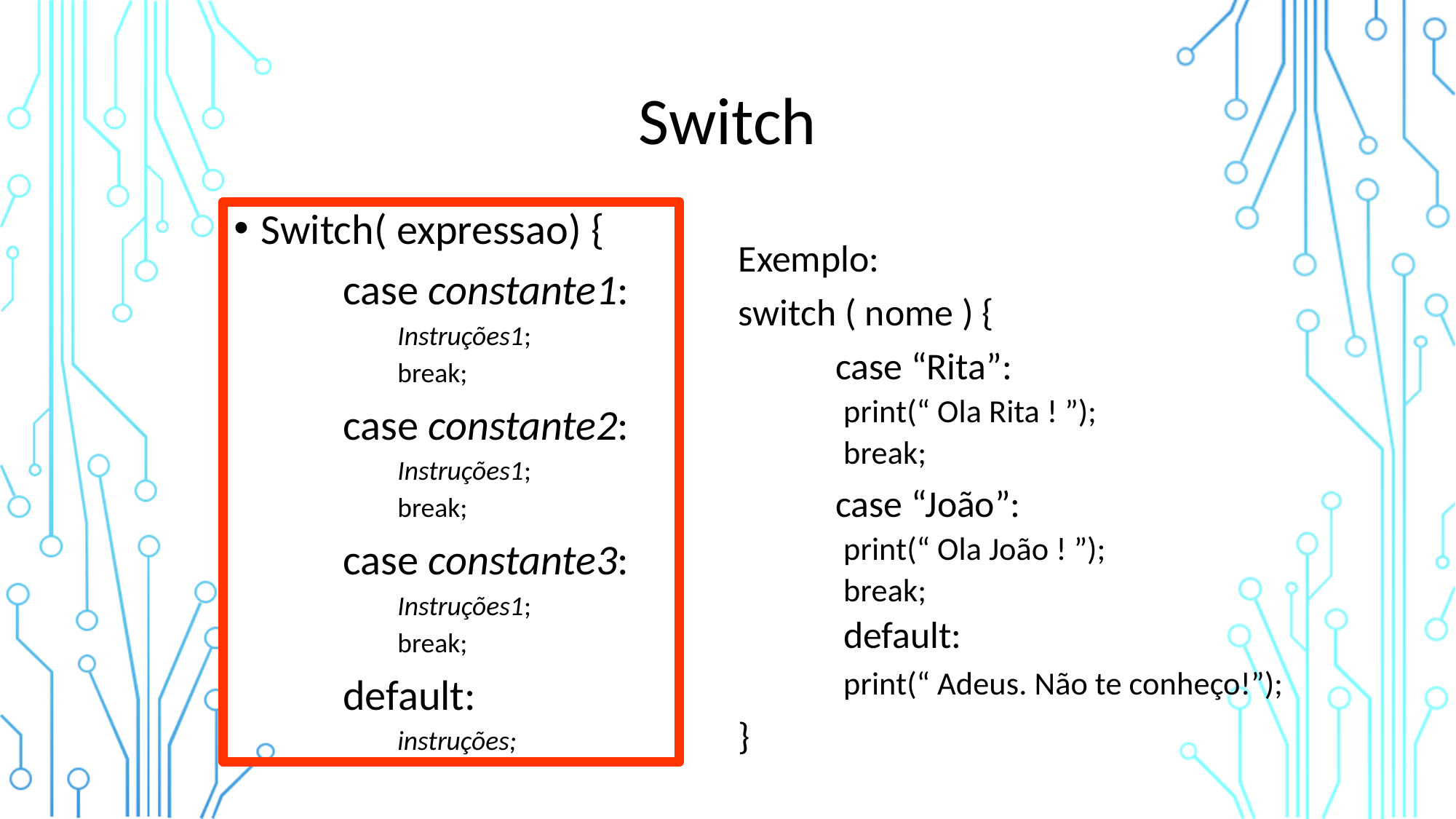

# Switch
Switch( expressao) {
	case constante1:
Instruções1;
break;
	case constante2:
Instruções1;
break;
	case constante3:
Instruções1;
break;
	default:
instruções;
Exemplo:
switch ( nome ) {
	case “Rita”:
	print(“ Ola Rita ! ”);
	break;
	case “João”:
	print(“ Ola João ! ”);
	break;
default:
	print(“ Adeus. Não te conheço!”);
}